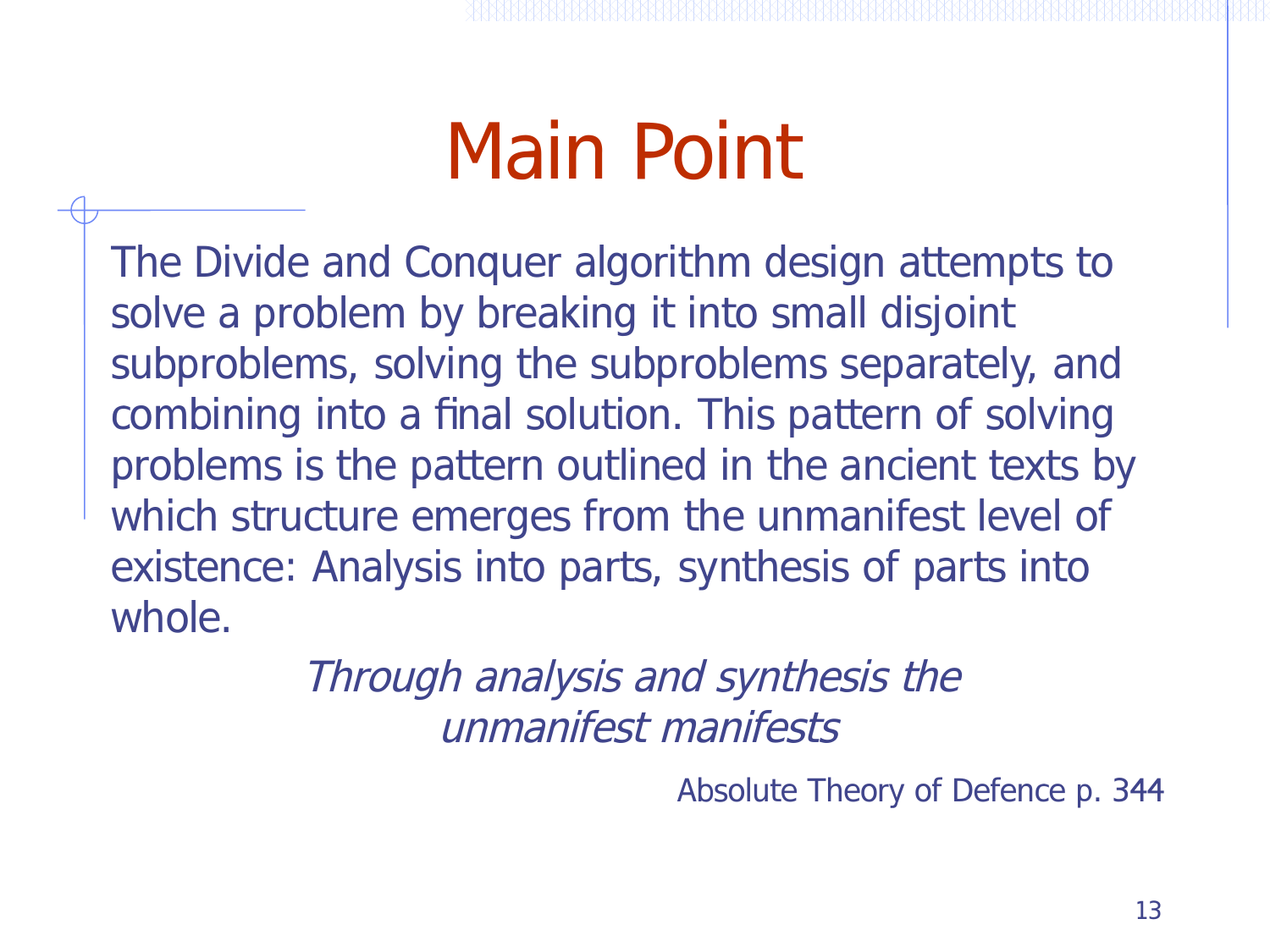

# Main Point
The Divide and Conquer algorithm design attempts to solve a problem by breaking it into small disjoint subproblems, solving the subproblems separately, and combining into a final solution. This pattern of solving problems is the pattern outlined in the ancient texts by which structure emerges from the unmanifest level of existence: Analysis into parts, synthesis of parts into whole.
Through analysis and synthesis the
unmanifest manifests
  Absolute Theory of Defence p. 344

13